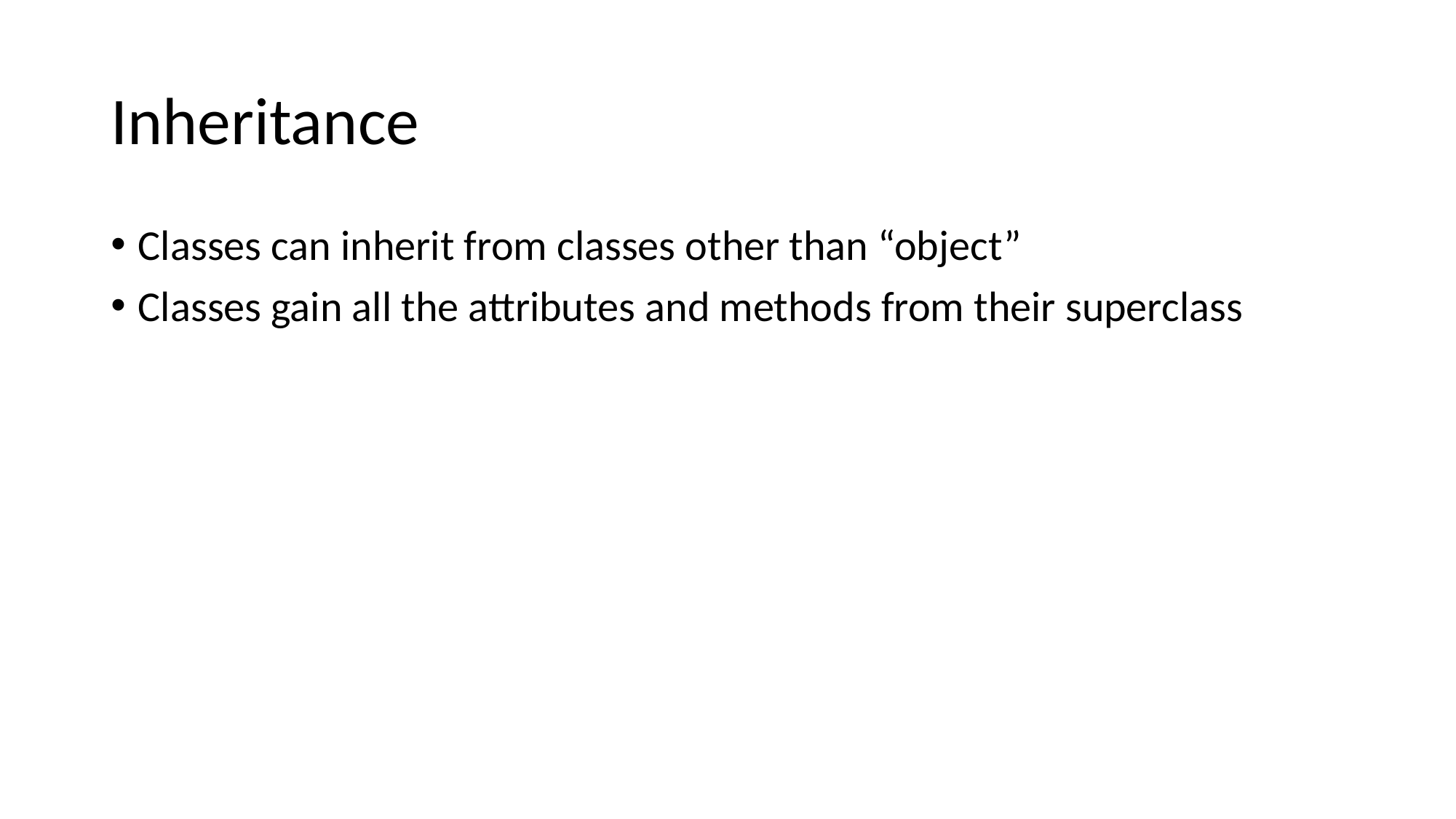

# Inheritance
Classes can inherit from classes other than “object”
Classes gain all the attributes and methods from their superclass